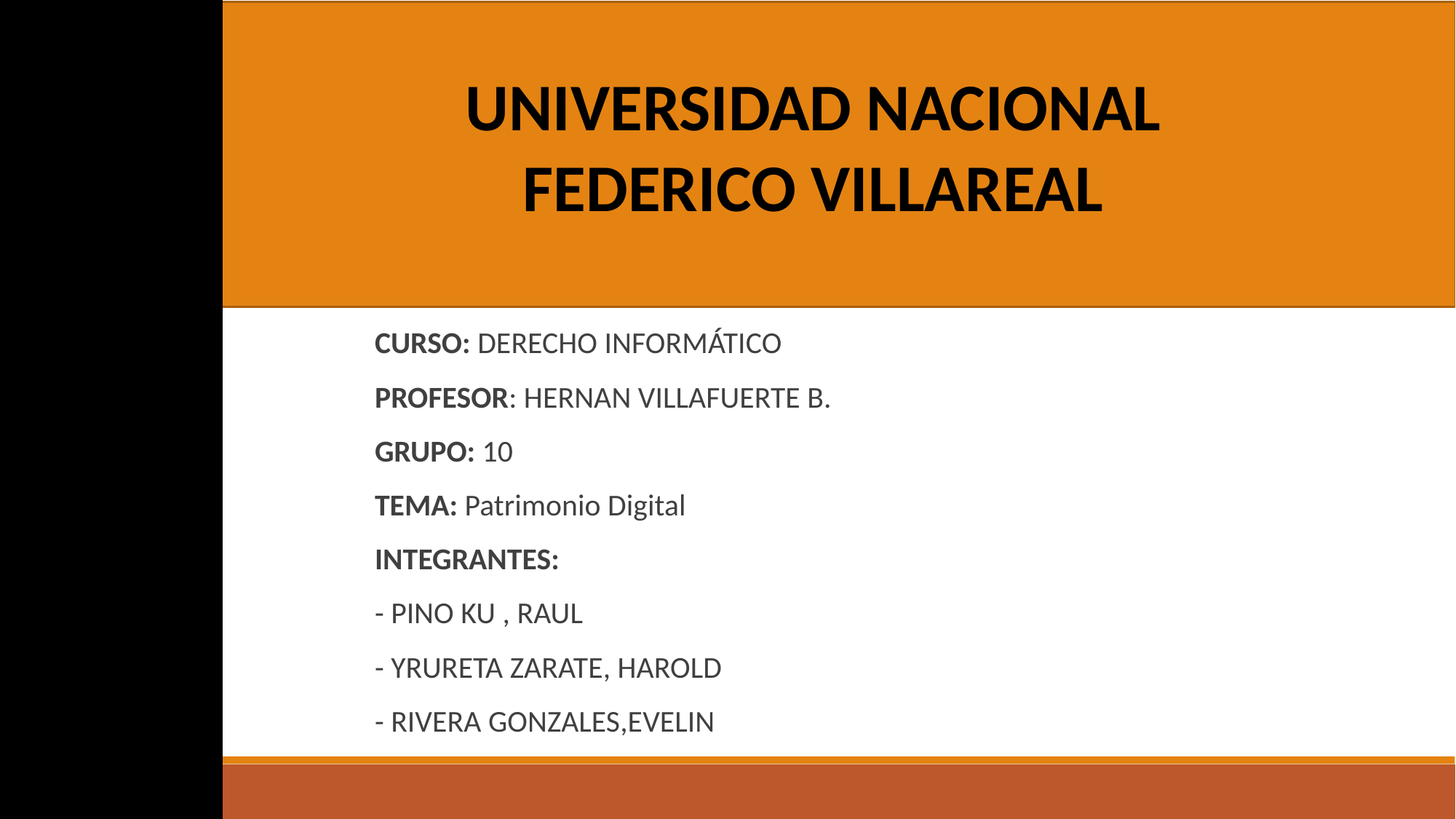

UNIVERSIDAD NACIONAL FEDERICO VILLAREAL

CURSO: DERECHO INFORMÁTICO
PROFESOR: HERNAN VILLAFUERTE B.
GRUPO: 10
TEMA: Patrimonio Digital
INTEGRANTES:
- PINO KU , RAUL
- YRURETA ZARATE, HAROLD
- RIVERA GONZALES,EVELIN